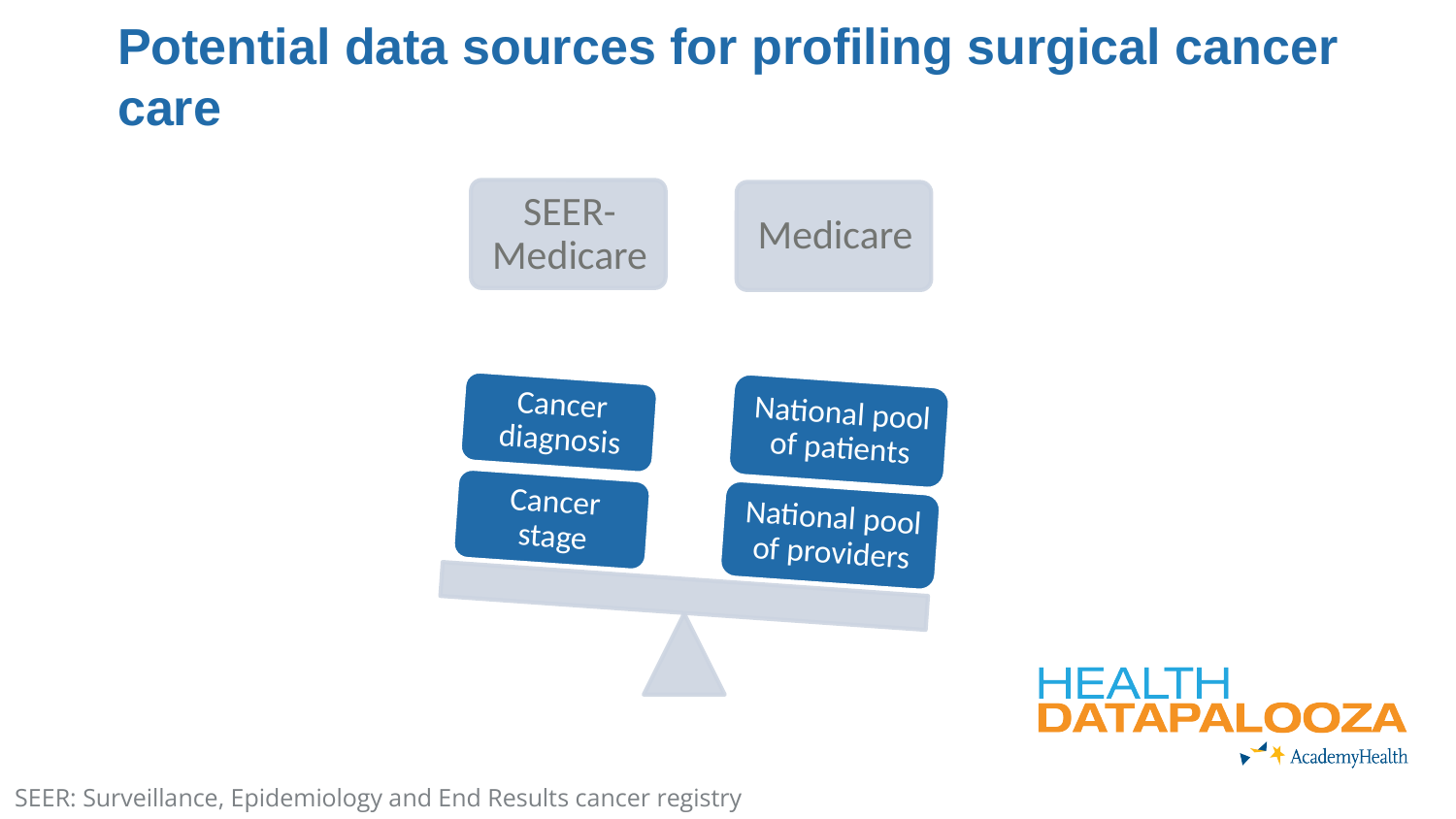

# Potential data sources for profiling surgical cancer care
SEER-Medicare
Medicare
National pool of providers
National pool of patients

Cancer stage
Cancer diagnosis
SEER: Surveillance, Epidemiology and End Results cancer registry